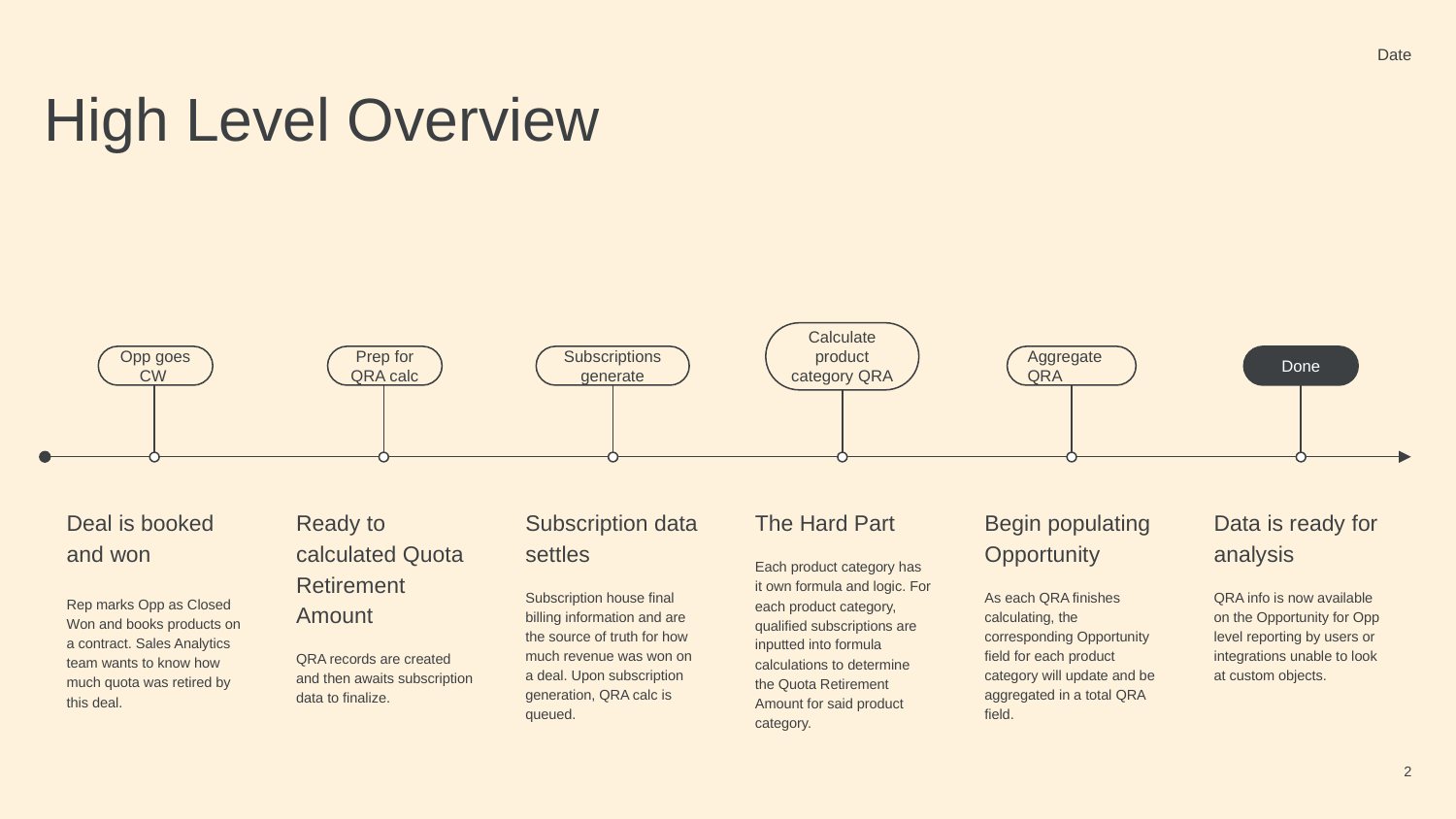

Date
# High Level Overview
Calculate product category QRA
Opp goes CW
Prep for QRA calc
Subscriptions generate
Aggregate QRA
Done

Deal is booked and won

Rep marks Opp as Closed Won and books products on a contract. Sales Analytics team wants to know how much quota was retired by this deal.
Ready to calculated Quota Retirement Amount

QRA records are created and then awaits subscription data to finalize.
Subscription data settles

Subscription house final billing information and are the source of truth for how much revenue was won on a deal. Upon subscription generation, QRA calc is queued.
The Hard Part

Each product category has it own formula and logic. For each product category, qualified subscriptions are inputted into formula calculations to determine the Quota Retirement Amount for said product category.
Begin populating Opportunity

As each QRA finishes calculating, the corresponding Opportunity field for each product category will update and be aggregated in a total QRA field.
Data is ready for analysis

QRA info is now available on the Opportunity for Opp level reporting by users or integrations unable to look at custom objects.
2